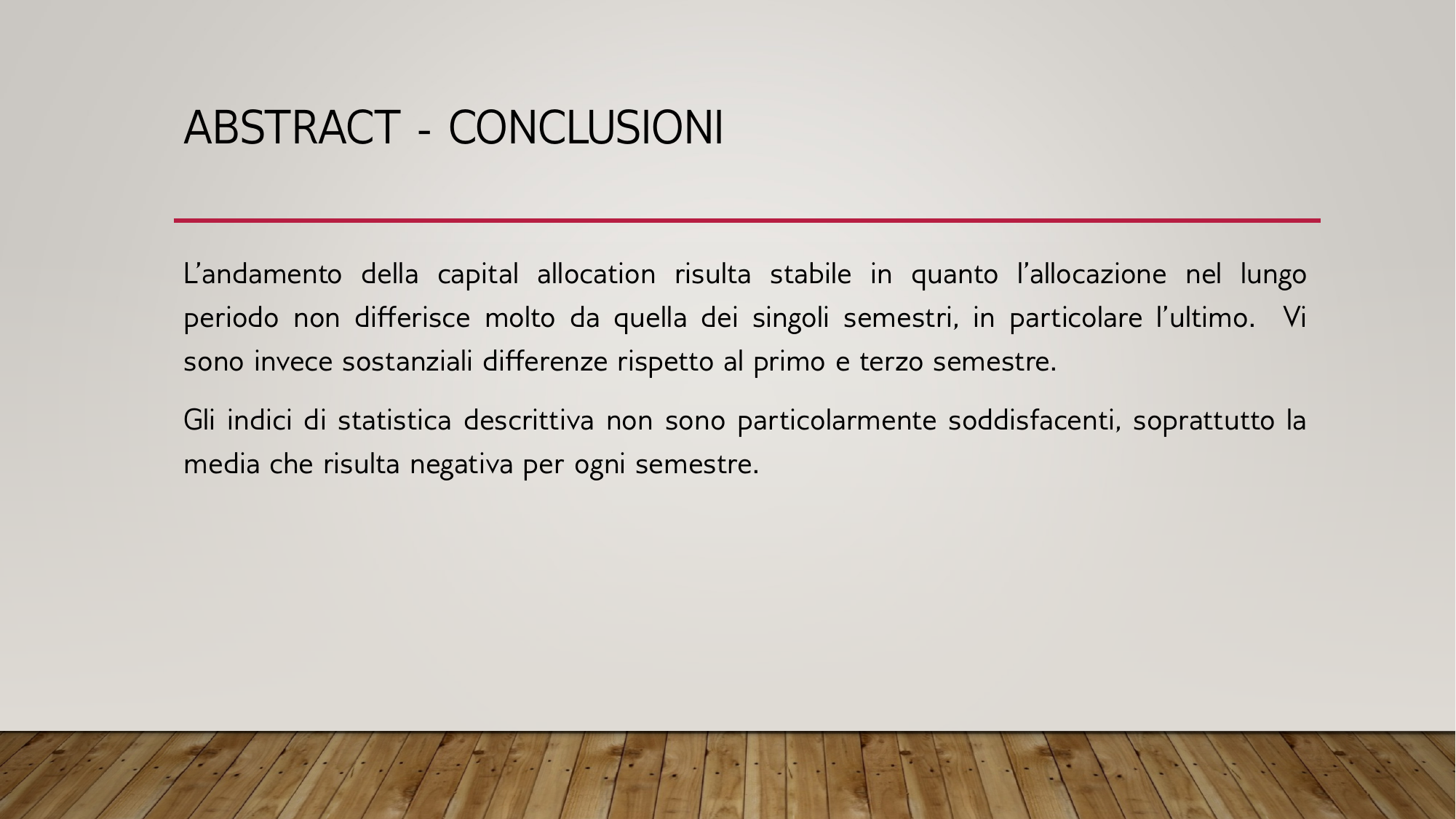

# Abstract - conclusioni
L’andamento della capital allocation risulta stabile in quanto l’allocazione nel lungo periodo non differisce molto da quella dei singoli semestri, in particolare l’ultimo.  Vi sono invece sostanziali differenze rispetto al primo e terzo semestre.
Gli indici di statistica descrittiva non sono particolarmente soddisfacenti, soprattutto la media che risulta negativa per ogni semestre.